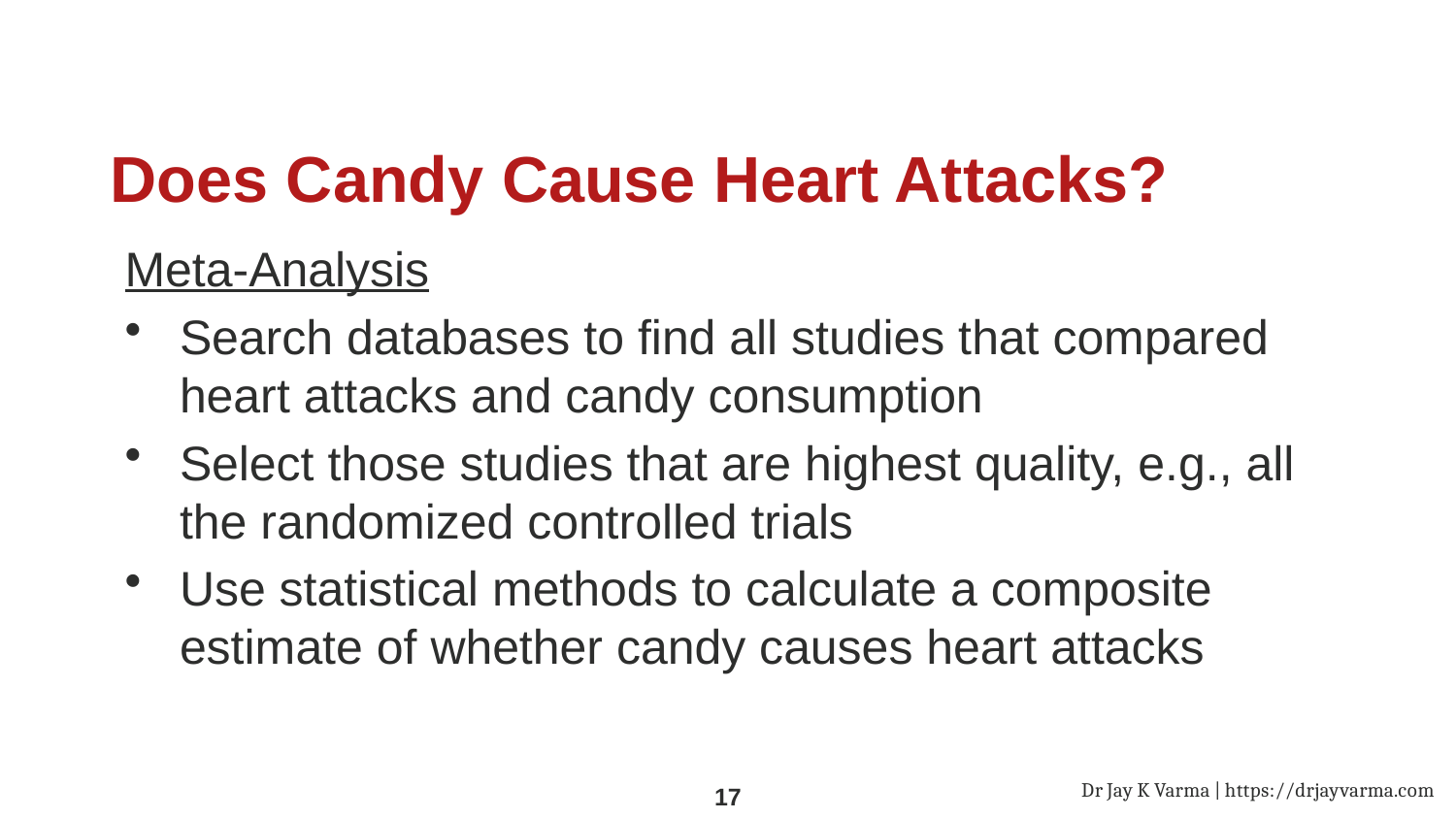

# Does Candy Cause Heart Attacks?
Meta-Analysis
Search databases to find all studies that compared heart attacks and candy consumption
Select those studies that are highest quality, e.g., all the randomized controlled trials
Use statistical methods to calculate a composite estimate of whether candy causes heart attacks

Dr Jay K Varma | https://drjayvarma.com